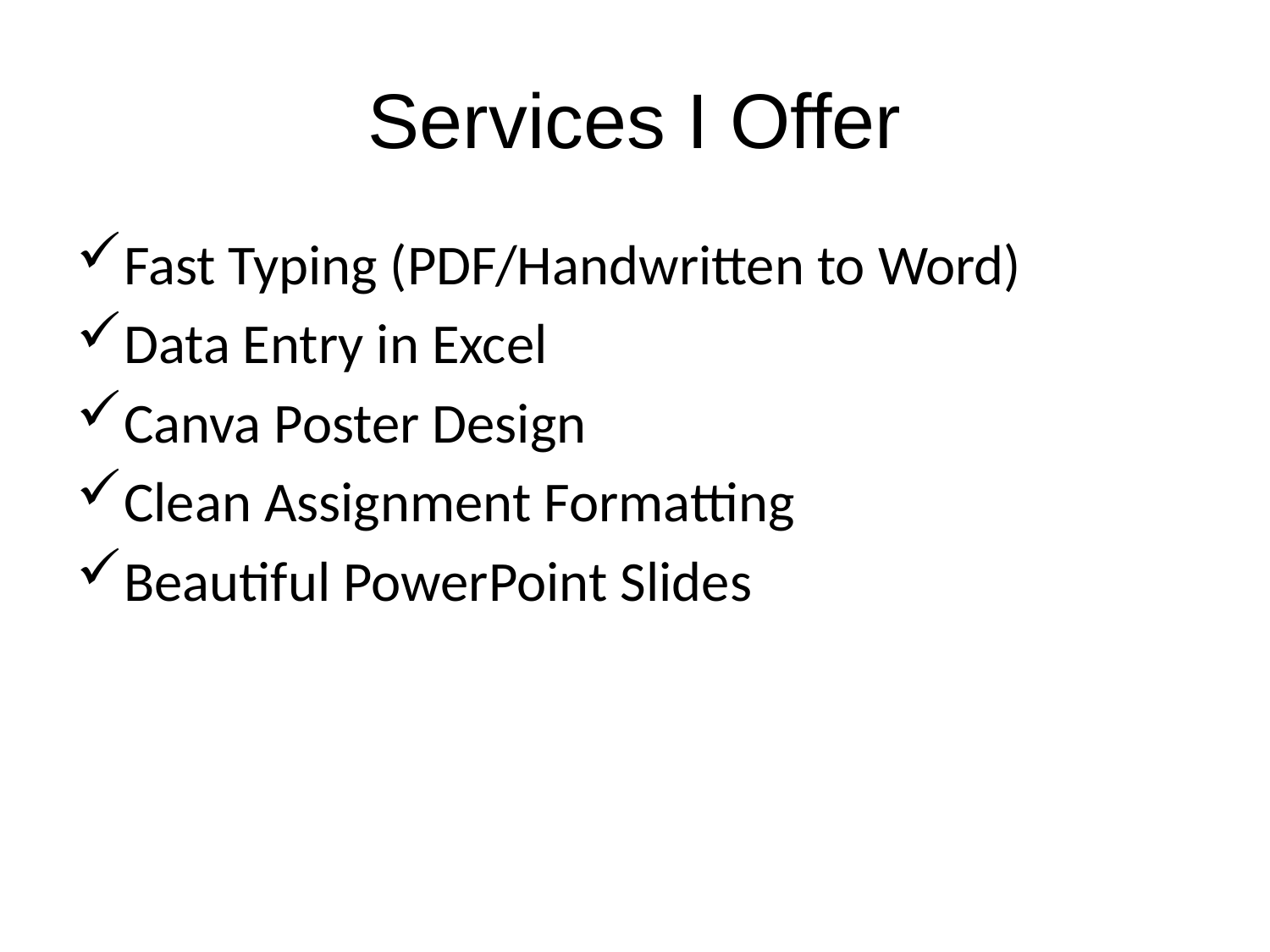

# Services I Offer
Fast Typing (PDF/Handwritten to Word)
Data Entry in Excel
Canva Poster Design
Clean Assignment Formatting
Beautiful PowerPoint Slides